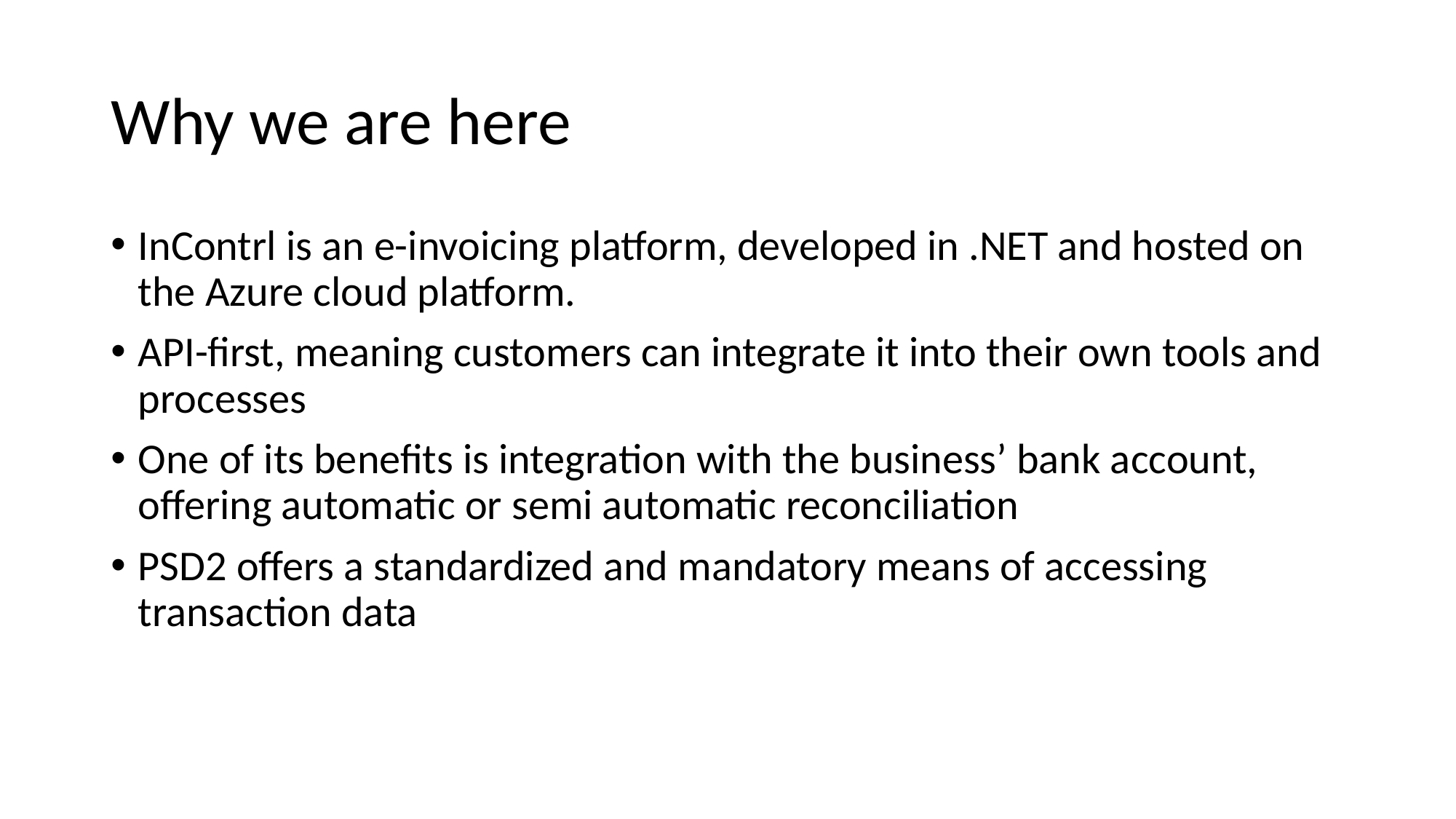

# Why we are here
InContrl is an e-invoicing platform, developed in .NET and hosted on the Azure cloud platform.
API-first, meaning customers can integrate it into their own tools and processes
One of its benefits is integration with the business’ bank account, offering automatic or semi automatic reconciliation
PSD2 offers a standardized and mandatory means of accessing transaction data